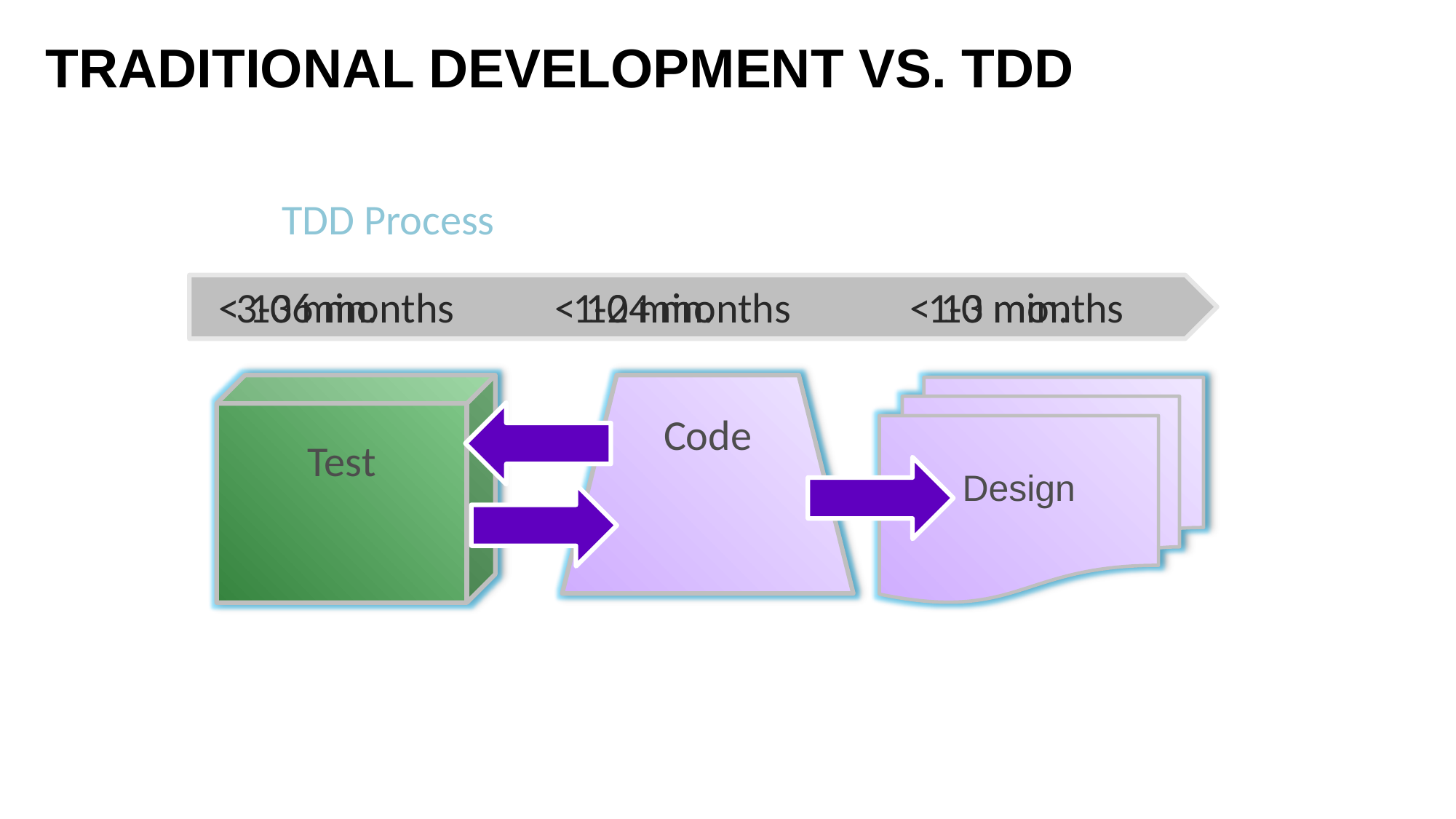

# Traditional Development vs. TDD
TDD Process

< 10 min.
3-36 months
< 10 min.
1-24 months
< 10 min.
1-3 months
Test
Code

Design